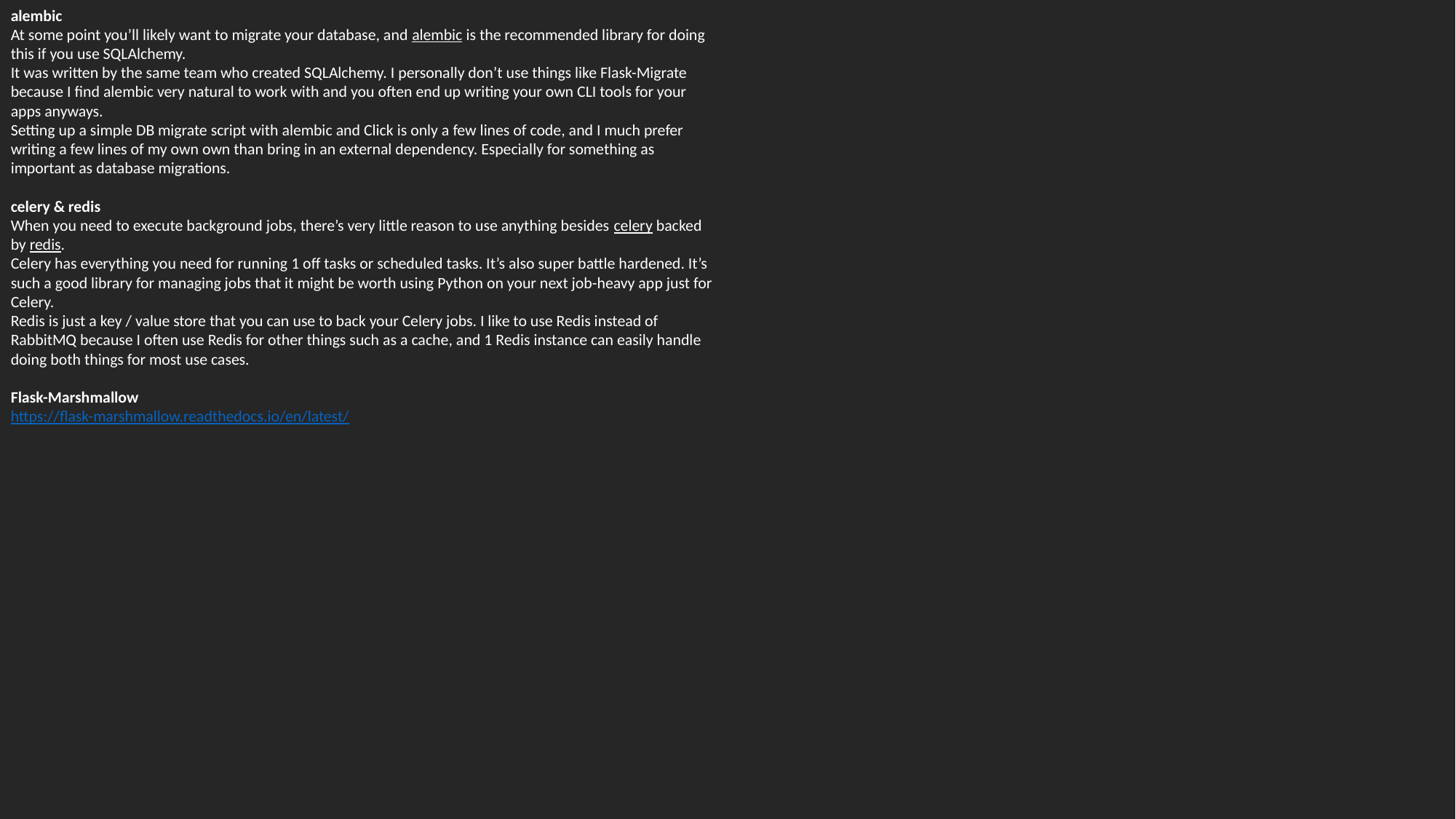

alembic
At some point you’ll likely want to migrate your database, and alembic is the recommended library for doing this if you use SQLAlchemy.
It was written by the same team who created SQLAlchemy. I personally don’t use things like Flask-Migrate because I find alembic very natural to work with and you often end up writing your own CLI tools for your apps anyways.
Setting up a simple DB migrate script with alembic and Click is only a few lines of code, and I much prefer writing a few lines of my own own than bring in an external dependency. Especially for something as important as database migrations.

celery & redis
When you need to execute background jobs, there’s very little reason to use anything besides celery backed by redis.
Celery has everything you need for running 1 off tasks or scheduled tasks. It’s also super battle hardened. It’s such a good library for managing jobs that it might be worth using Python on your next job-heavy app just for Celery.
Redis is just a key / value store that you can use to back your Celery jobs. I like to use Redis instead of RabbitMQ because I often use Redis for other things such as a cache, and 1 Redis instance can easily handle doing both things for most use cases.

Flask-Marshmallow
https://flask-marshmallow.readthedocs.io/en/latest/